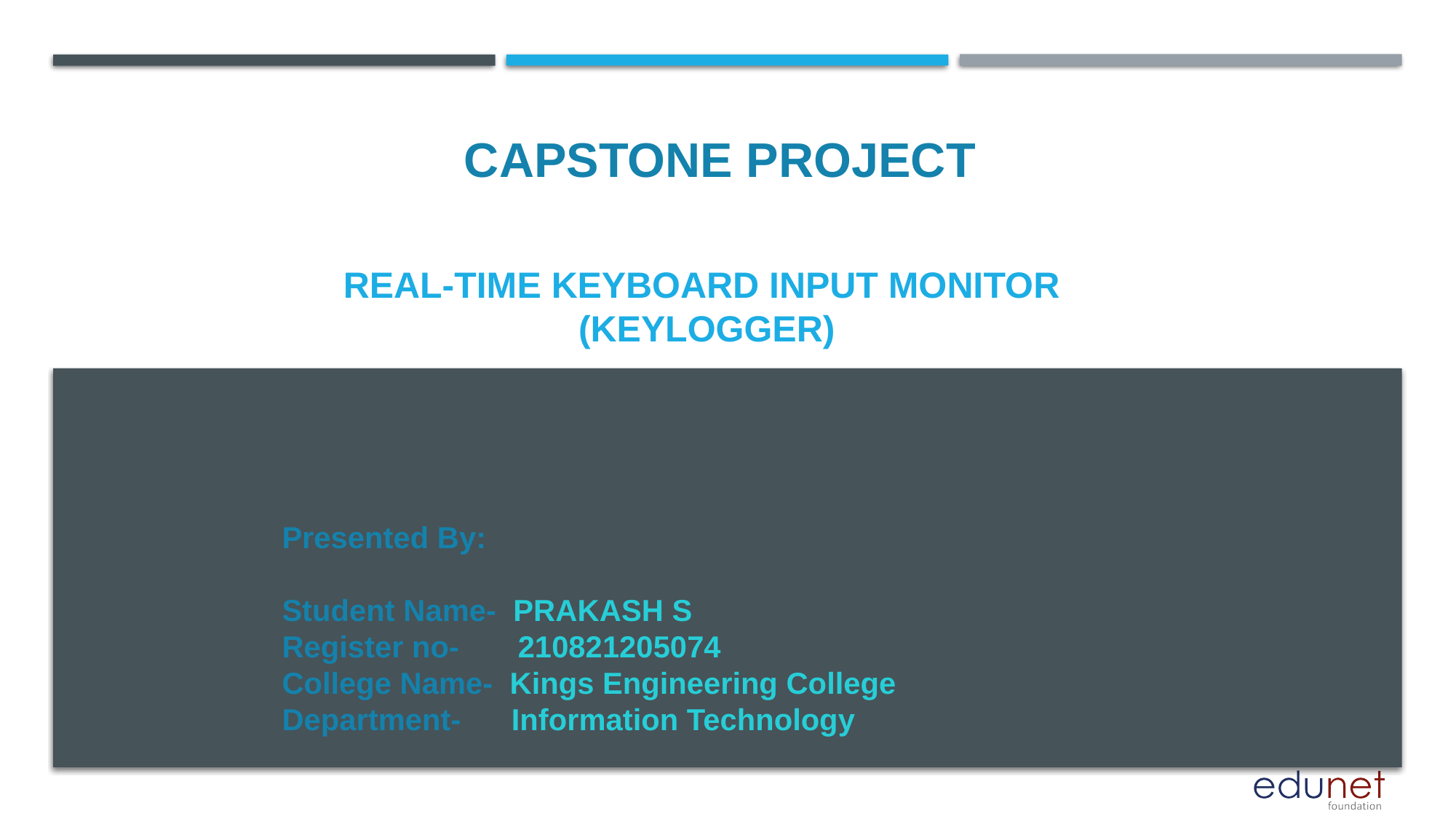

CAPSTONE PROJECT
# Real-Time Keyboard Input Monitor (Keylogger)
Presented By:

Student Name-  PRAKASH S
Register no-       210821205074
College Name-  Kings Engineering College
Department-      Information Technology